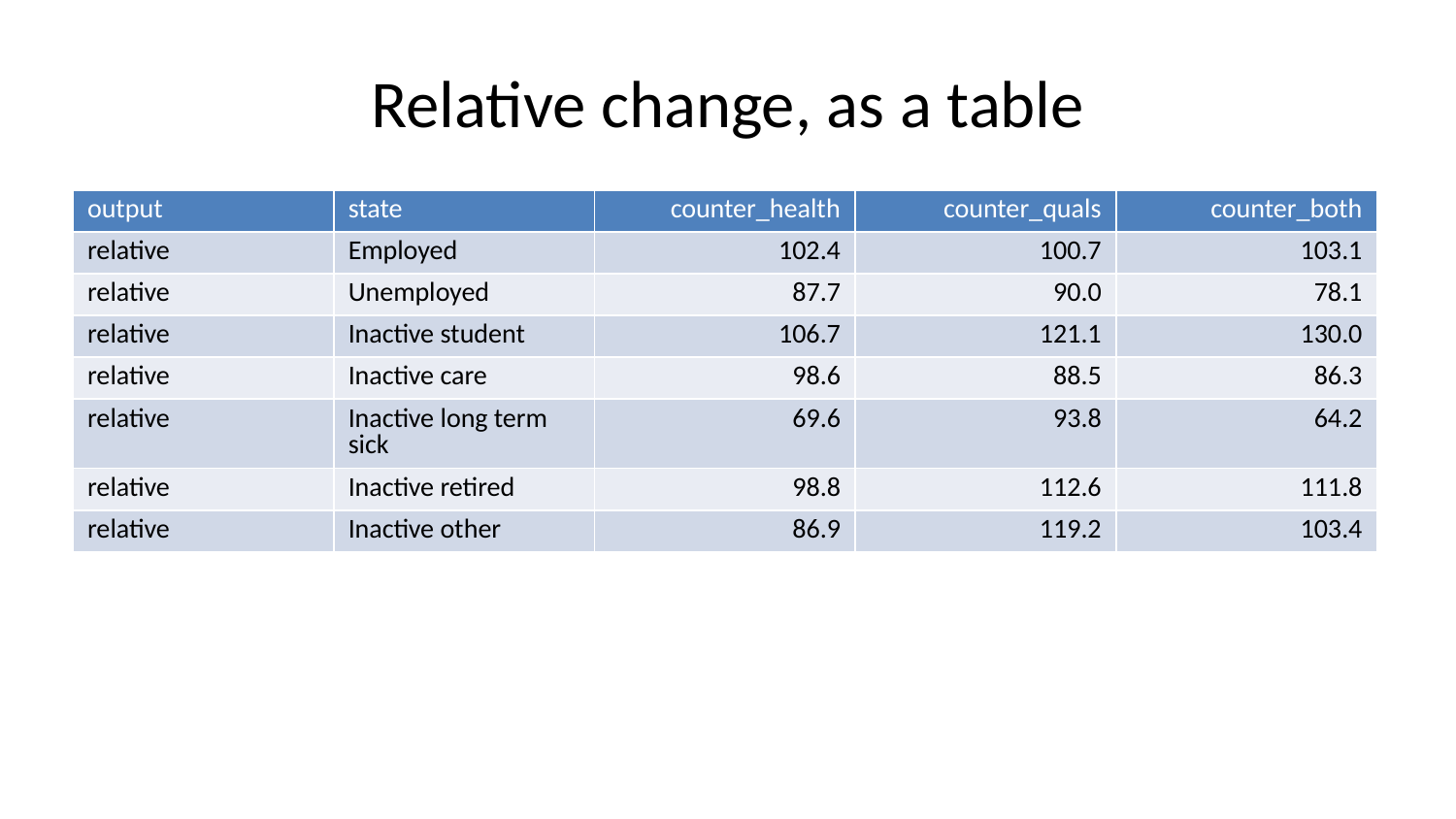

# Relative change, as a table
| output | state | counter\_health | counter\_quals | counter\_both |
| --- | --- | --- | --- | --- |
| relative | Employed | 102.4 | 100.7 | 103.1 |
| relative | Unemployed | 87.7 | 90.0 | 78.1 |
| relative | Inactive student | 106.7 | 121.1 | 130.0 |
| relative | Inactive care | 98.6 | 88.5 | 86.3 |
| relative | Inactive long term sick | 69.6 | 93.8 | 64.2 |
| relative | Inactive retired | 98.8 | 112.6 | 111.8 |
| relative | Inactive other | 86.9 | 119.2 | 103.4 |